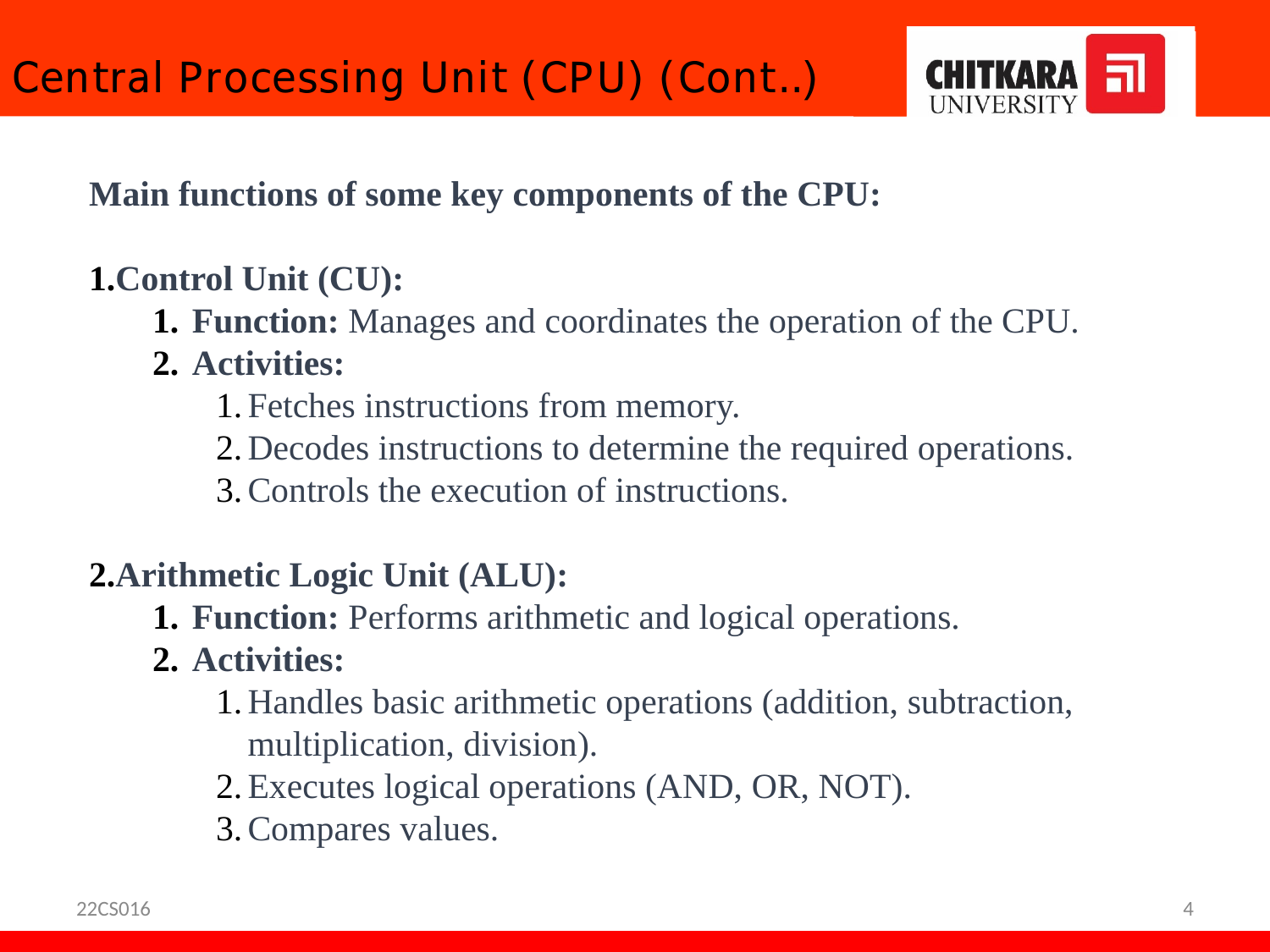

Central Processing Unit (CPU) (Cont..)
Main functions of some key components of the CPU:

Control Unit (CU):
Function: Manages and coordinates the operation of the CPU.
Activities:
Fetches instructions from memory.
Decodes instructions to determine the required operations.
Controls the execution of instructions.

Arithmetic Logic Unit (ALU):
Function: Performs arithmetic and logical operations.
Activities:
Handles basic arithmetic operations (addition, subtraction, multiplication, division).
Executes logical operations (AND, OR, NOT).
Compares values.
22CS016
4